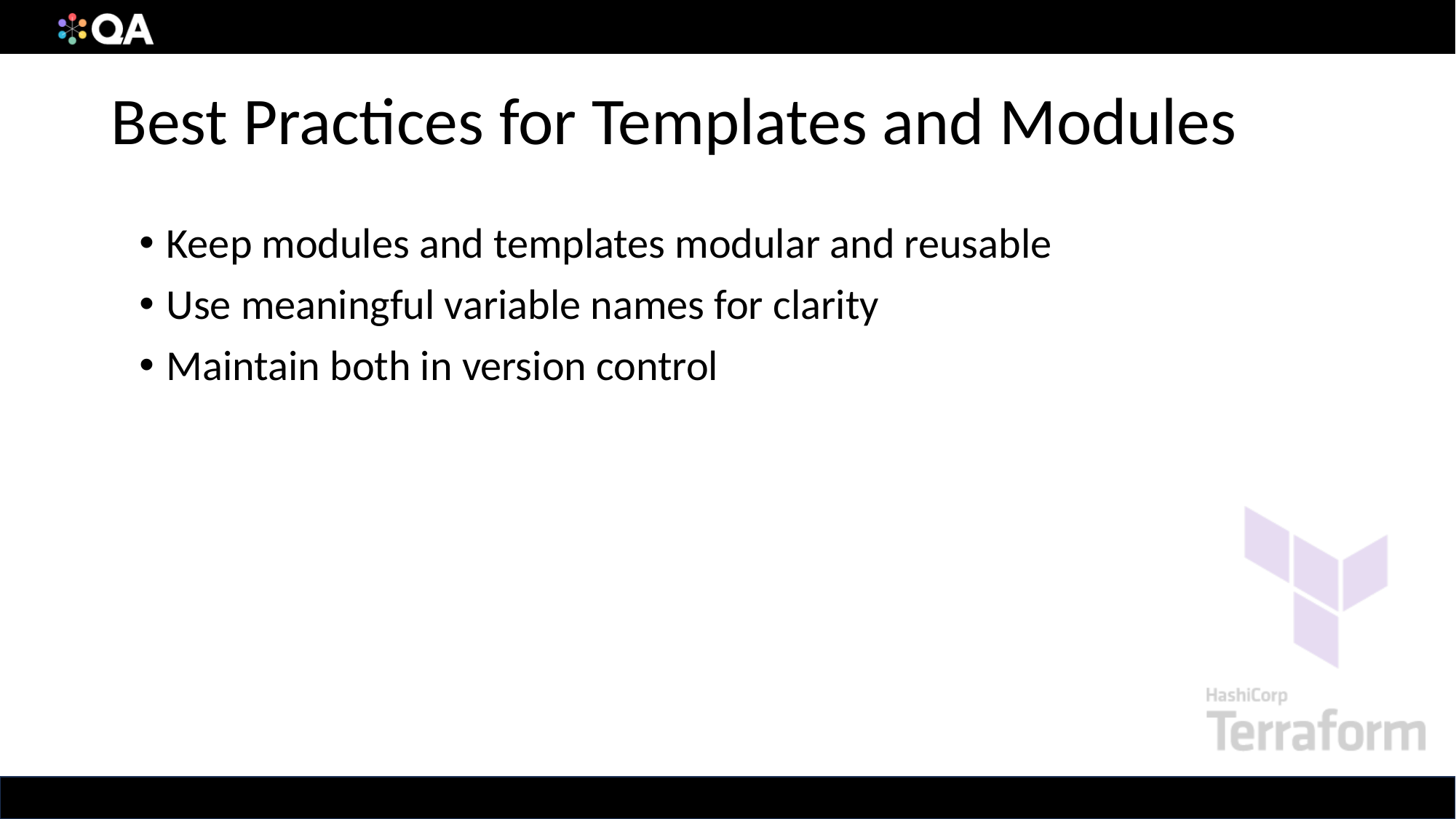

# Best Practices for Templates and Modules
Keep modules and templates modular and reusable
Use meaningful variable names for clarity
Maintain both in version control